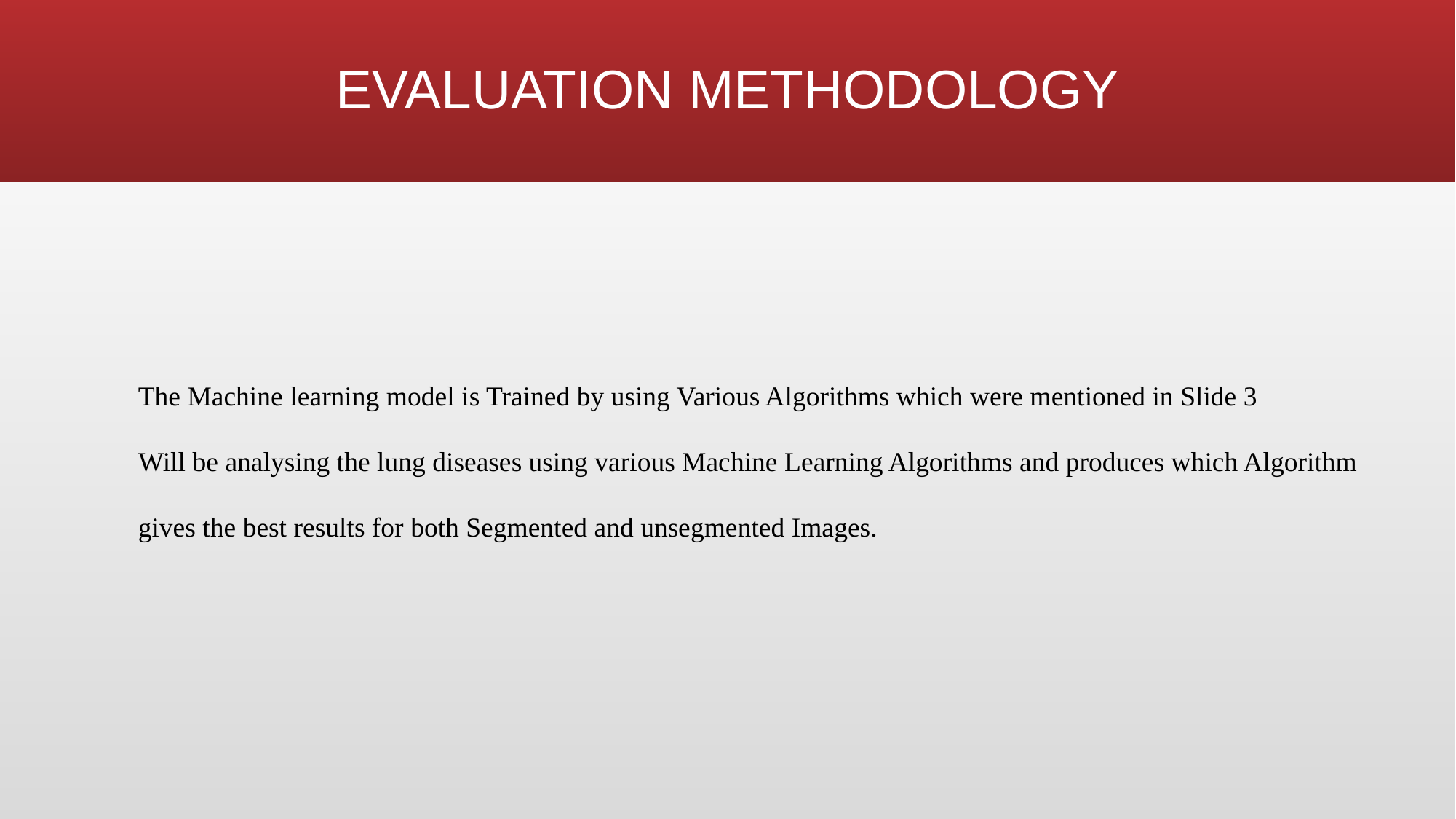

# EVALUATION METHODOLOGY
The Machine learning model is Trained by using Various Algorithms which were mentioned in Slide 3
Will be analysing the lung diseases using various Machine Learning Algorithms and produces which Algorithm gives the best results for both Segmented and unsegmented Images.